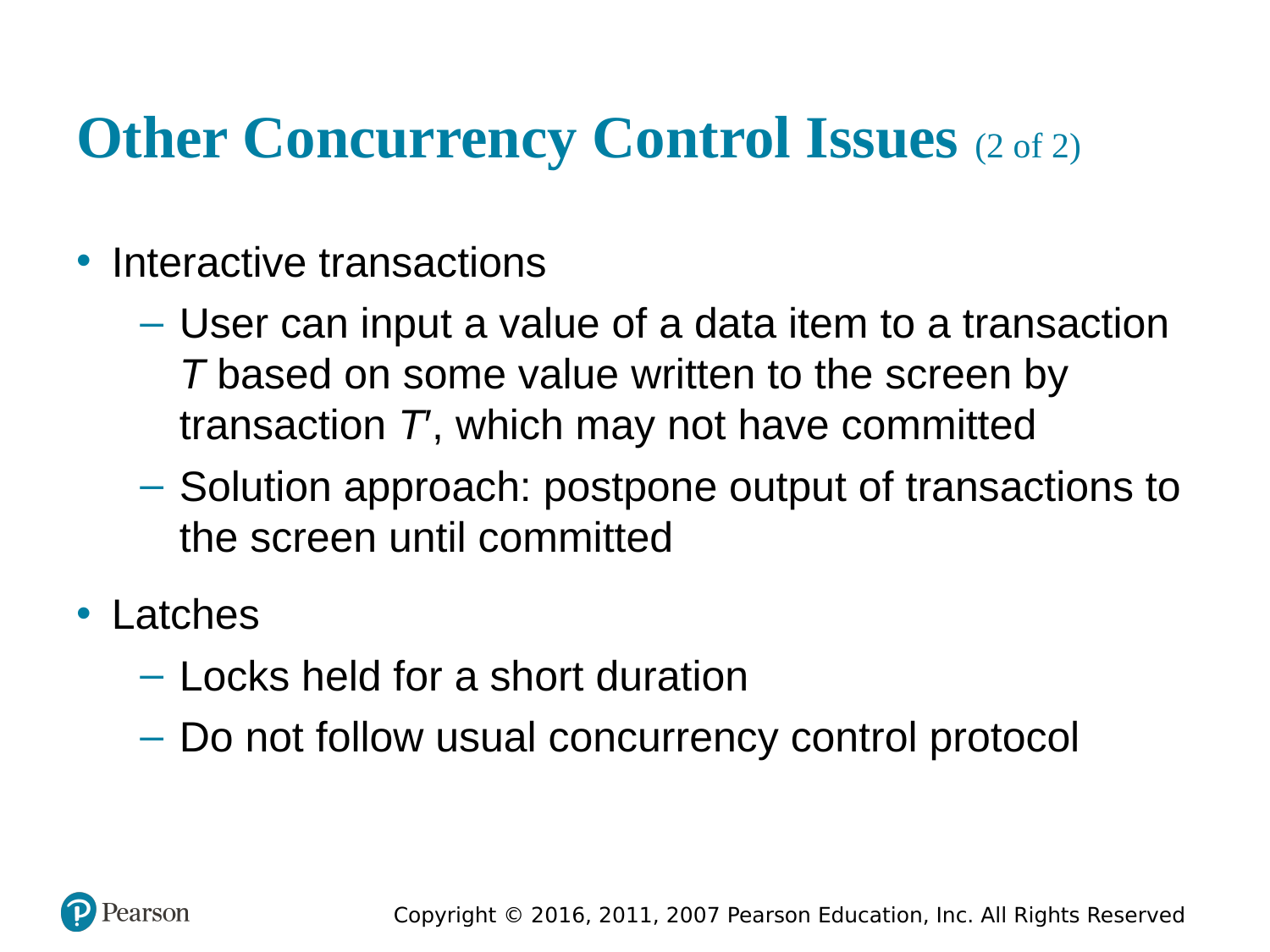

# Other Concurrency Control Issues (2 of 2)
Interactive transactions
User can input a value of a data item to a transaction T based on some value written to the screen by transaction T′, which may not have committed
Solution approach: postpone output of transactions to the screen until committed
Latches
Locks held for a short duration
Do not follow usual concurrency control protocol